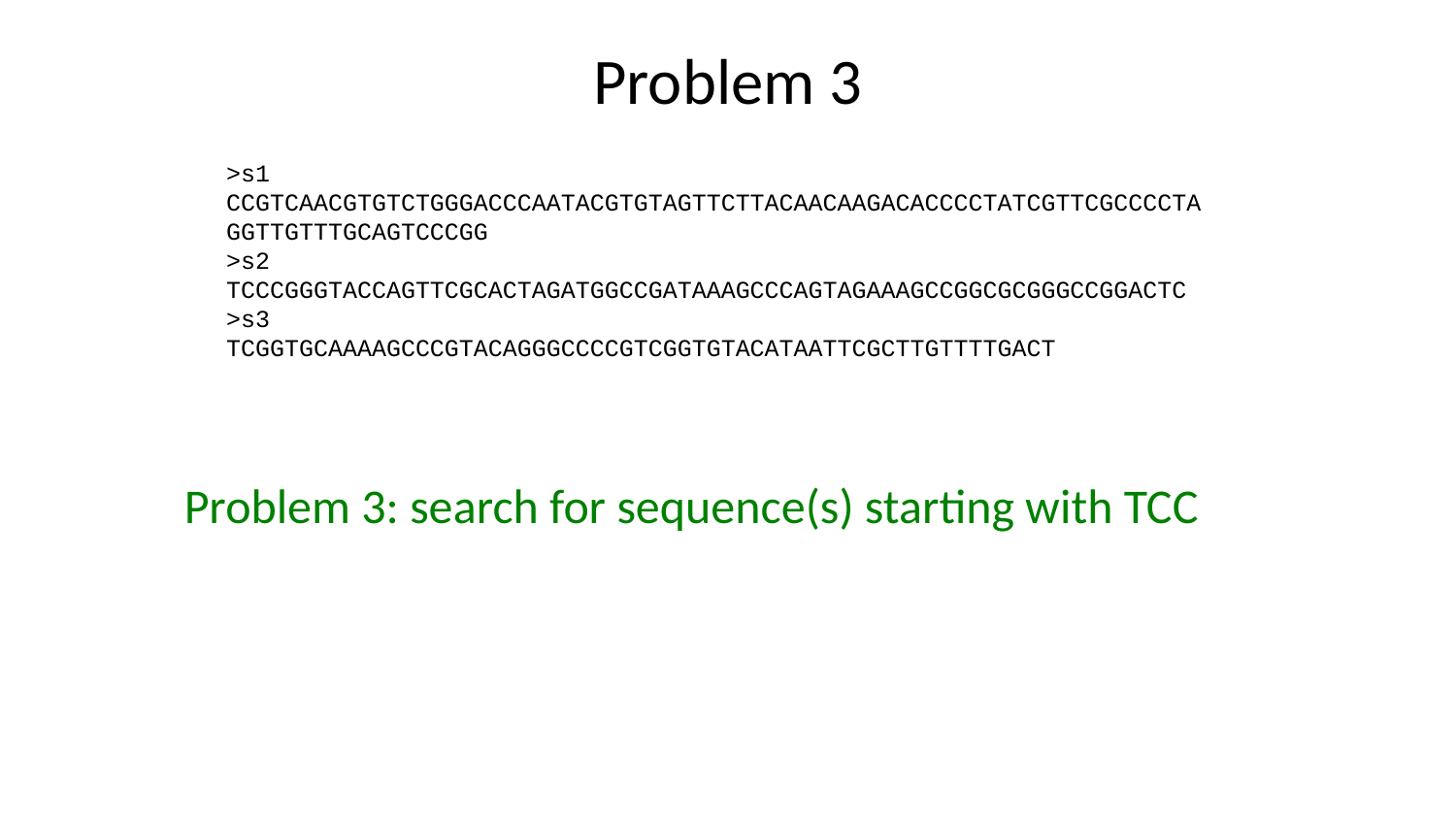

# Problem 3
>s1
CCGTCAACGTGTCTGGGACCCAATACGTGTAGTTCTTACAACAAGACACCCCTATCGTTCGCCCCTAGGTTGTTTGCAGTCCCGG
>s2
TCCCGGGTACCAGTTCGCACTAGATGGCCGATAAAGCCCAGTAGAAAGCCGGCGCGGGCCGGACTC
>s3
TCGGTGCAAAAGCCCGTACAGGGCCCCGTCGGTGTACATAATTCGCTTGTTTTGACT
Problem 3: search for sequence(s) starting with TCC
15